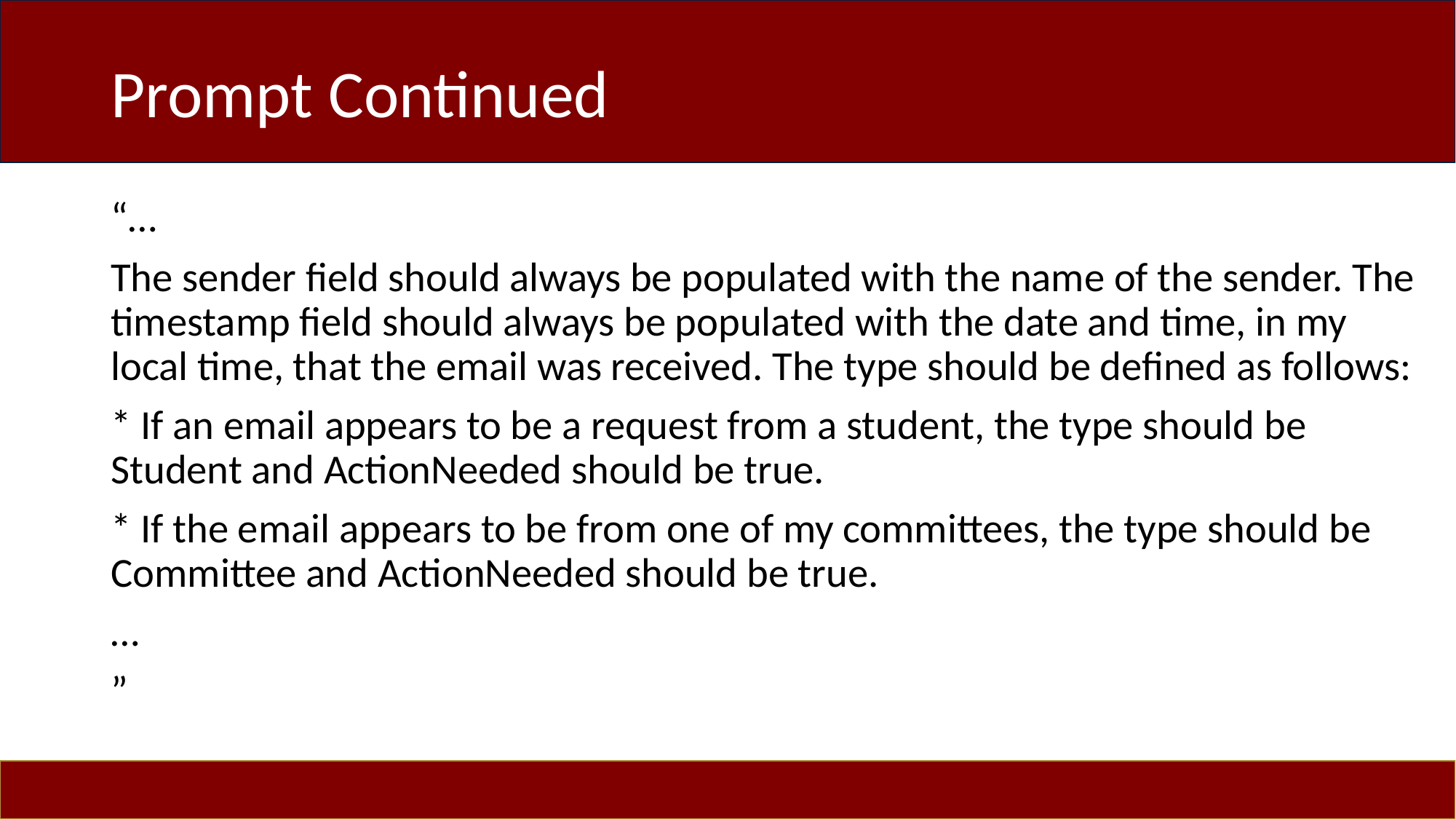

# Prompt Continued
“…
The sender field should always be populated with the name of the sender. The timestamp field should always be populated with the date and time, in my local time, that the email was received. The type should be defined as follows:
* If an email appears to be a request from a student, the type should be Student and ActionNeeded should be true.
* If the email appears to be from one of my committees, the type should be Committee and ActionNeeded should be true.
…
”